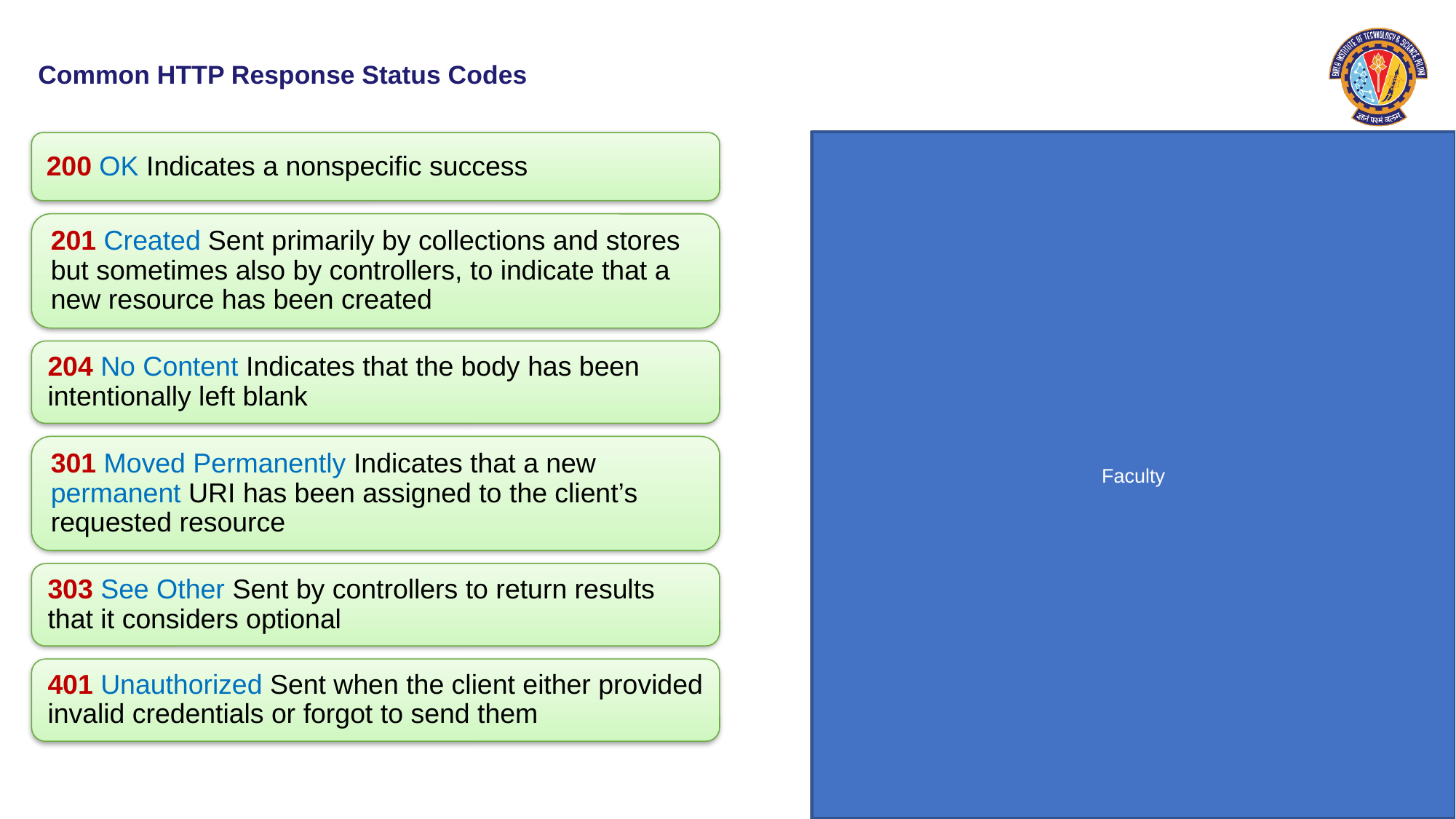

# Common HTTP Response Status Codes
200 OK Indicates a nonspecific success
201 Created Sent primarily by collections and stores but sometimes also by controllers, to indicate that a new resource has been created
204 No Content Indicates that the body has been intentionally left blank
301 Moved Permanently Indicates that a new permanent URI has been assigned to the client’s requested resource
303 See Other Sent by controllers to return results that it considers optional
401 Unauthorized Sent when the client either provided invalid credentials or forgot to send them